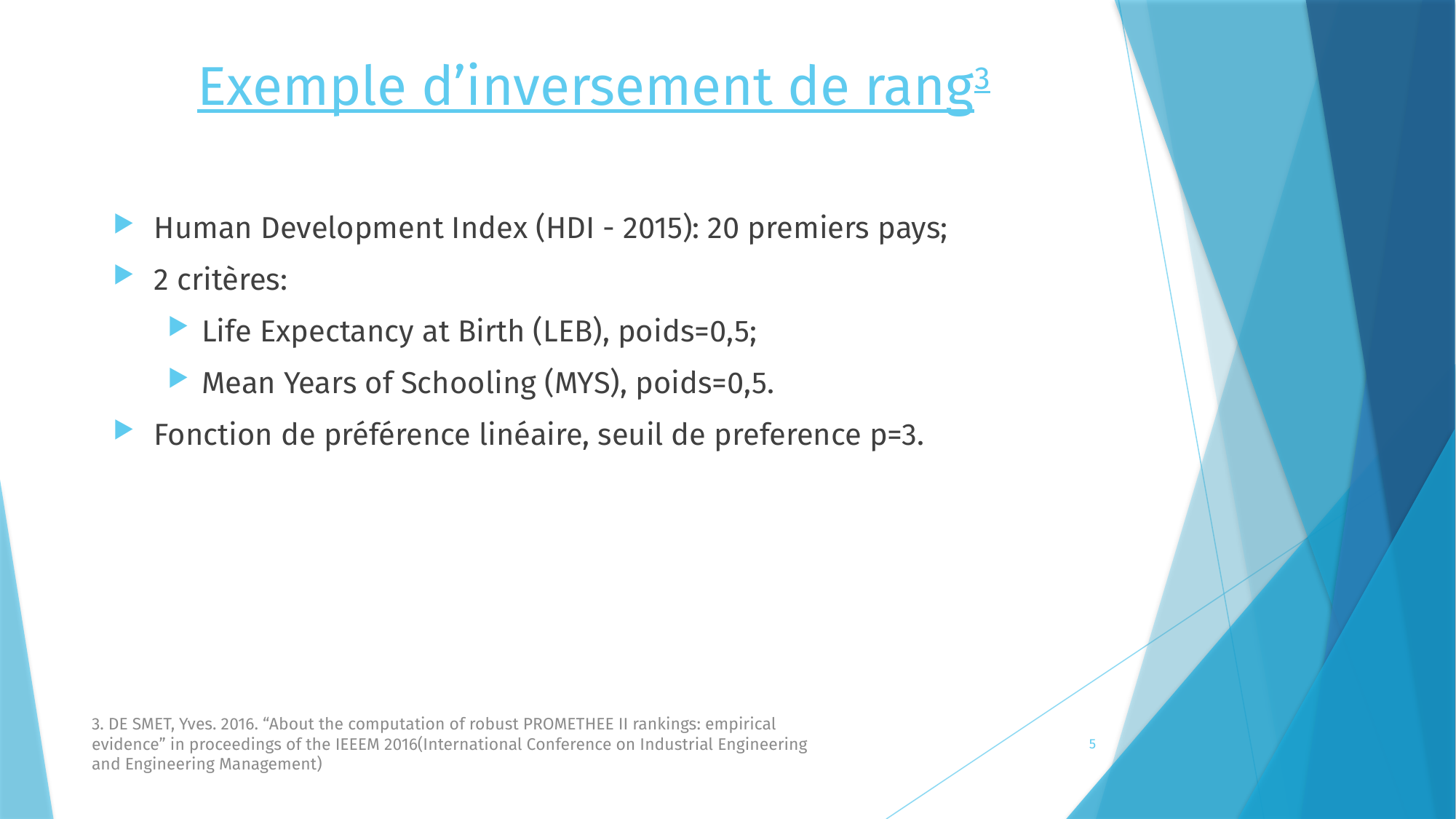

# Exemple d’inversement de rang3
Human Development Index (HDI - 2015): 20 premiers pays;
2 critères:
Life Expectancy at Birth (LEB), poids=0,5;
Mean Years of Schooling (MYS), poids=0,5.
Fonction de préférence linéaire, seuil de preference p=3.

3. DE SMET, Yves. 2016. “About the computation of robust PROMETHEE II rankings: empirical evidence” in proceedings of the IEEEM 2016(International Conference on Industrial Engineering and Engineering Management)
5